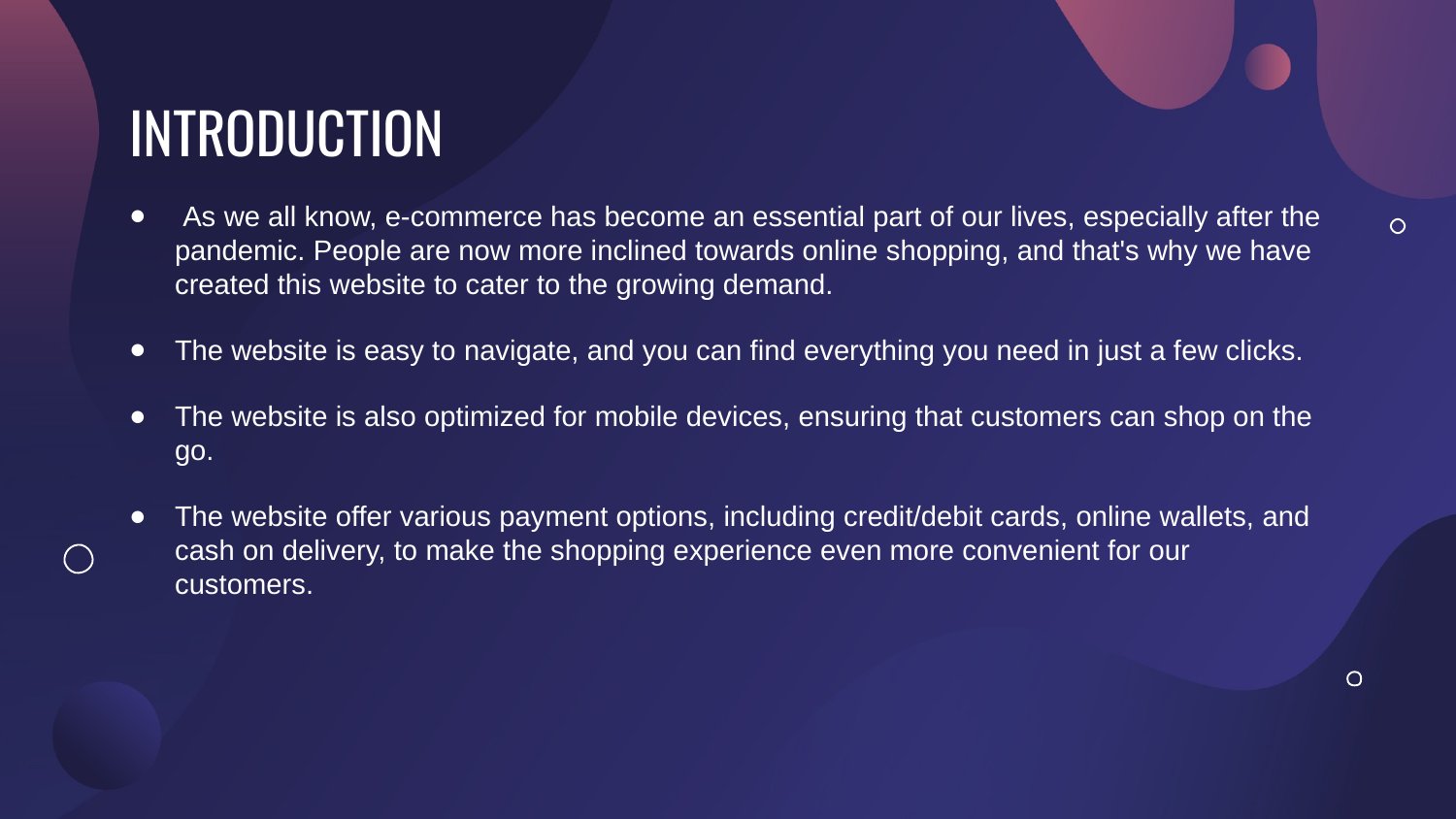

# INTRODUCTION
 As we all know, e-commerce has become an essential part of our lives, especially after the pandemic. People are now more inclined towards online shopping, and that's why we have created this website to cater to the growing demand.
The website is easy to navigate, and you can find everything you need in just a few clicks.
The website is also optimized for mobile devices, ensuring that customers can shop on the go.
The website offer various payment options, including credit/debit cards, online wallets, and cash on delivery, to make the shopping experience even more convenient for our customers.